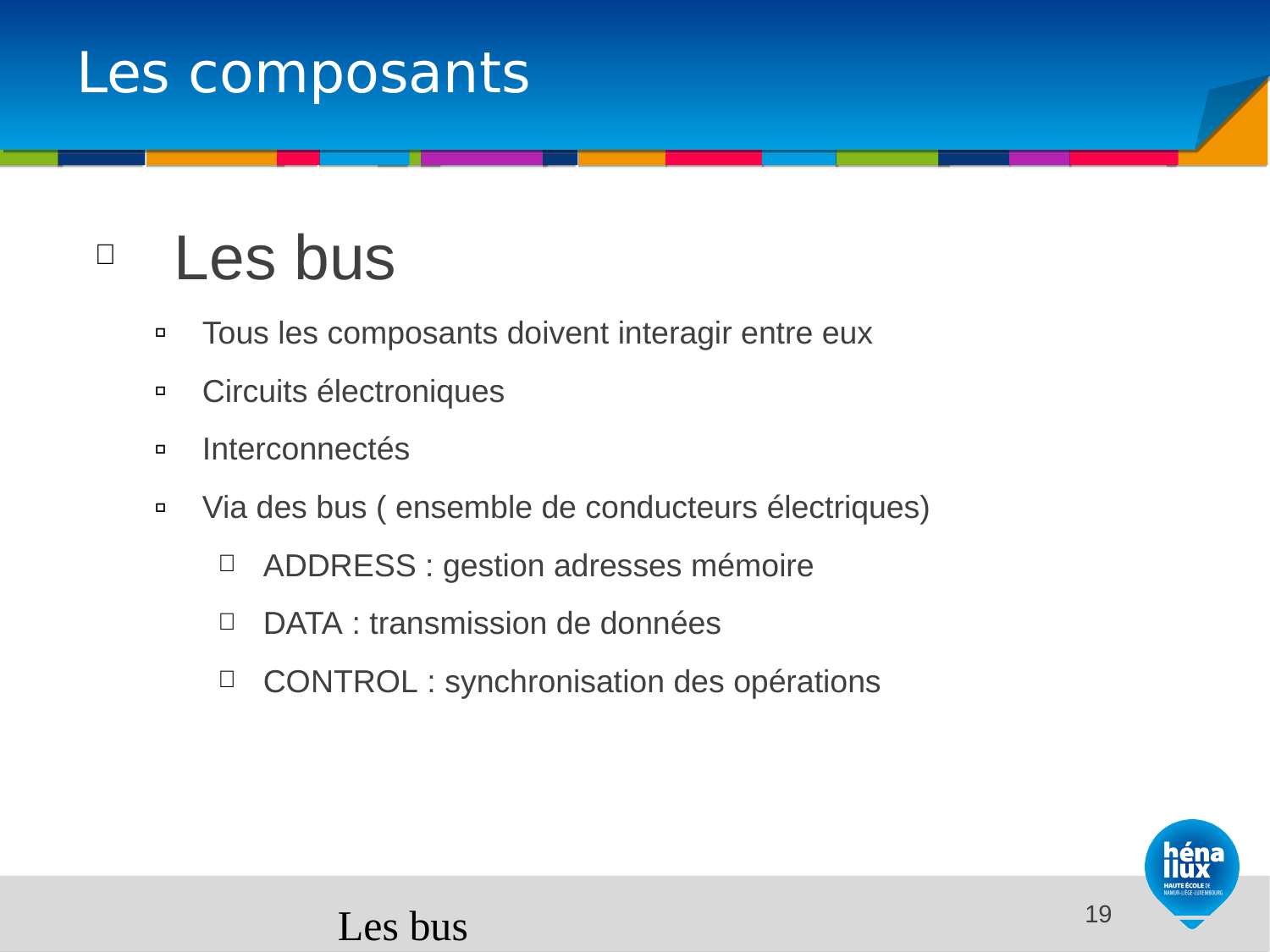

# Les composants
Les bus
Tous les composants doivent interagir entre eux
Circuits électroniques
Interconnectés
Via des bus ( ensemble de conducteurs électriques)
ADDRESS : gestion adresses mémoire
DATA : transmission de données
CONTROL : synchronisation des opérations

Les bus
19